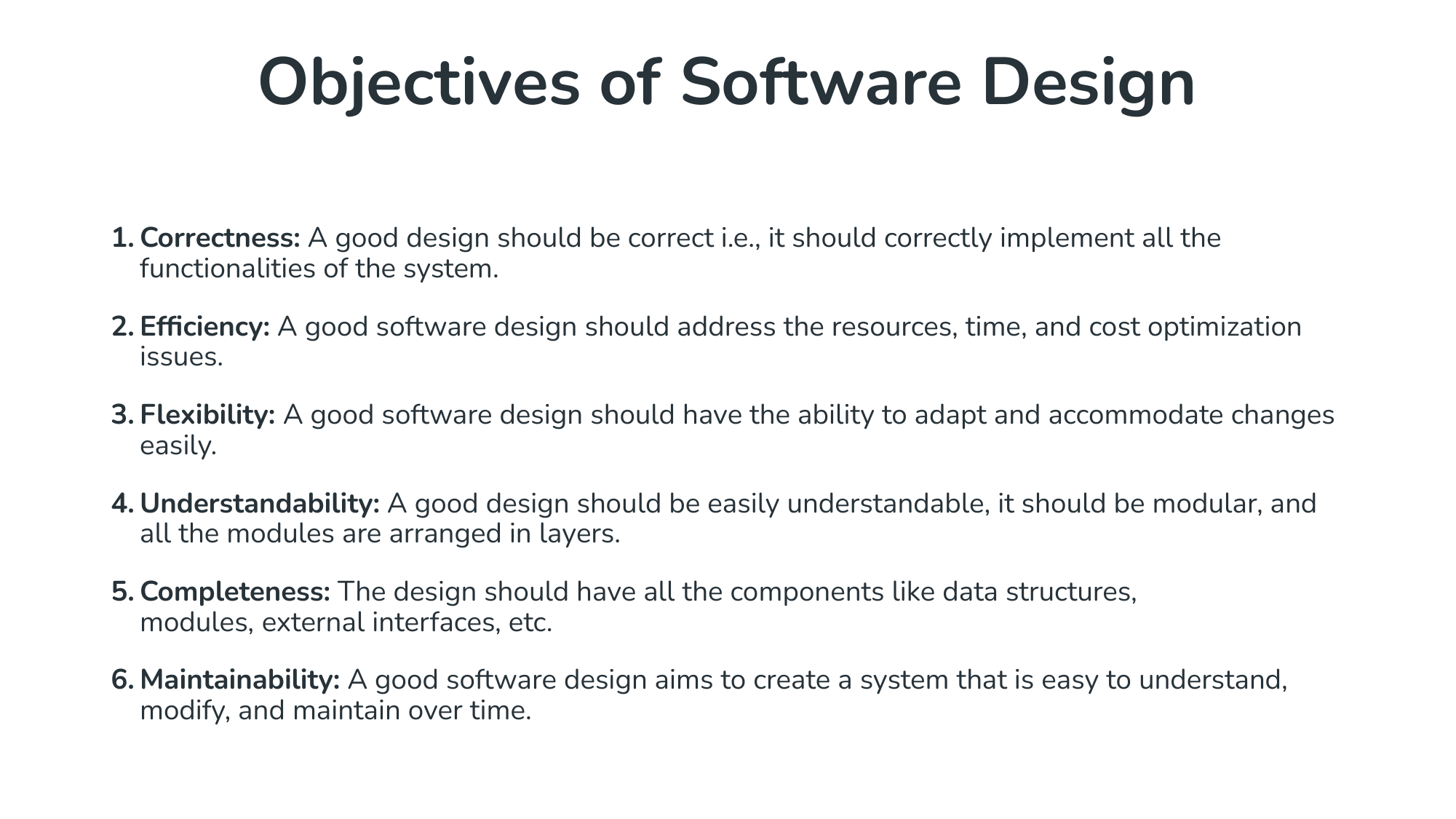

# Objectives of Software Design
Correctness: A good design should be correct i.e., it should correctly implement all the functionalities of the system.
Efficiency: A good software design should address the resources, time, and cost optimization issues.
Flexibility: A good software design should have the ability to adapt and accommodate changes easily.
Understandability: A good design should be easily understandable, it should be modular, and all the modules are arranged in layers.
Completeness: The design should have all the components like data structures, modules, external interfaces, etc.
Maintainability: A good software design aims to create a system that is easy to understand, modify, and maintain over time.